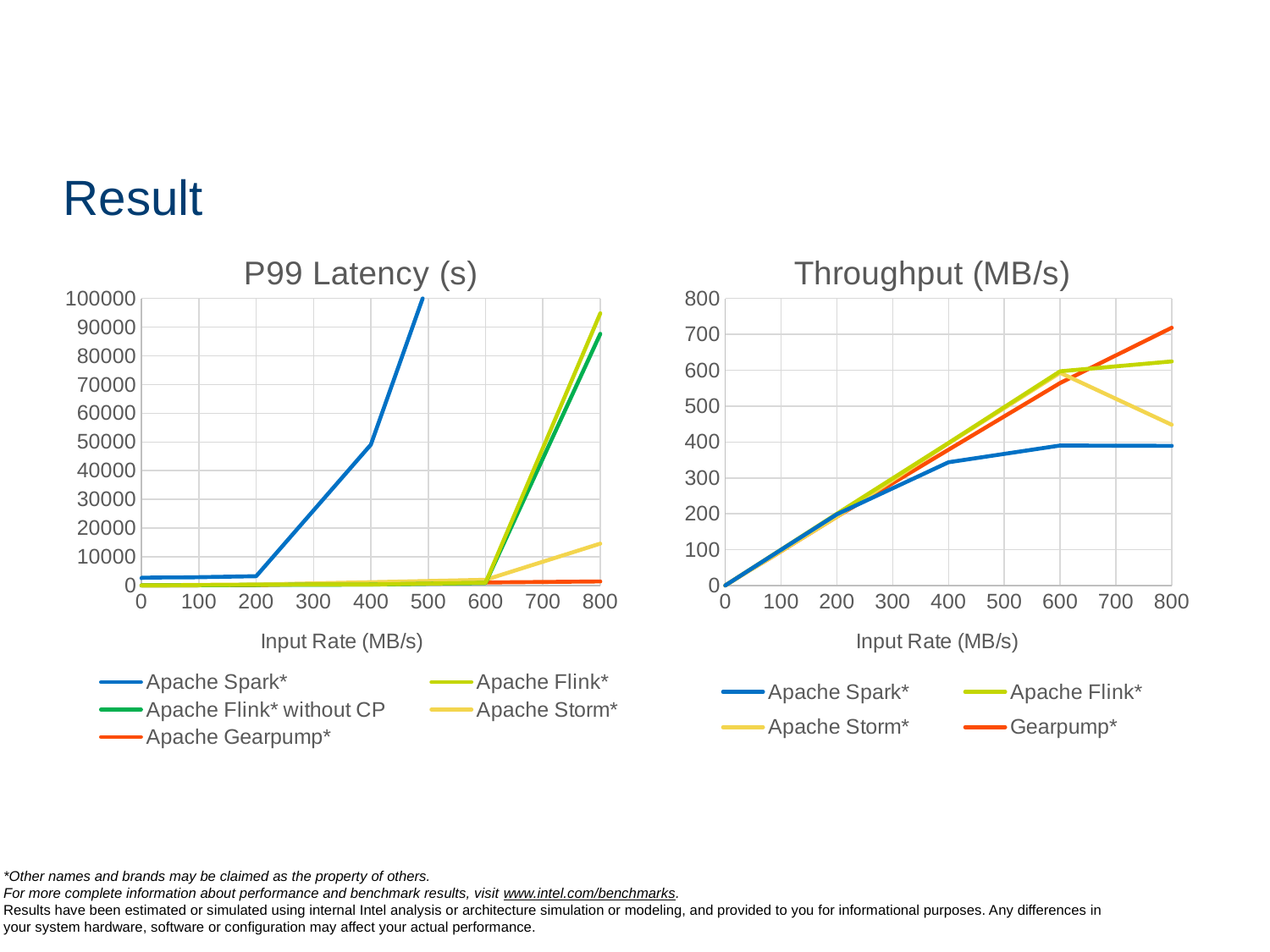

Result

### Chart: Throughput (MB/s)

| Category | Apache Spark* | Apache Flink* | Apache Storm* | Gearpump* |
|---|---|---|---|---|

### Chart: P99 Latency (s)

| Category | Apache Spark* | Apache Flink* | Apache Flink* without CP | Apache Storm* | Apache Gearpump* |
|---|---|---|---|---|---|
*Other names and brands may be claimed as the property of others.
For more complete information about performance and benchmark results, visit www.intel.com/benchmarks.
Results have been estimated or simulated using internal Intel analysis or architecture simulation or modeling, and provided to you for informational purposes. Any differences in your system hardware, software or configuration may affect your actual performance.